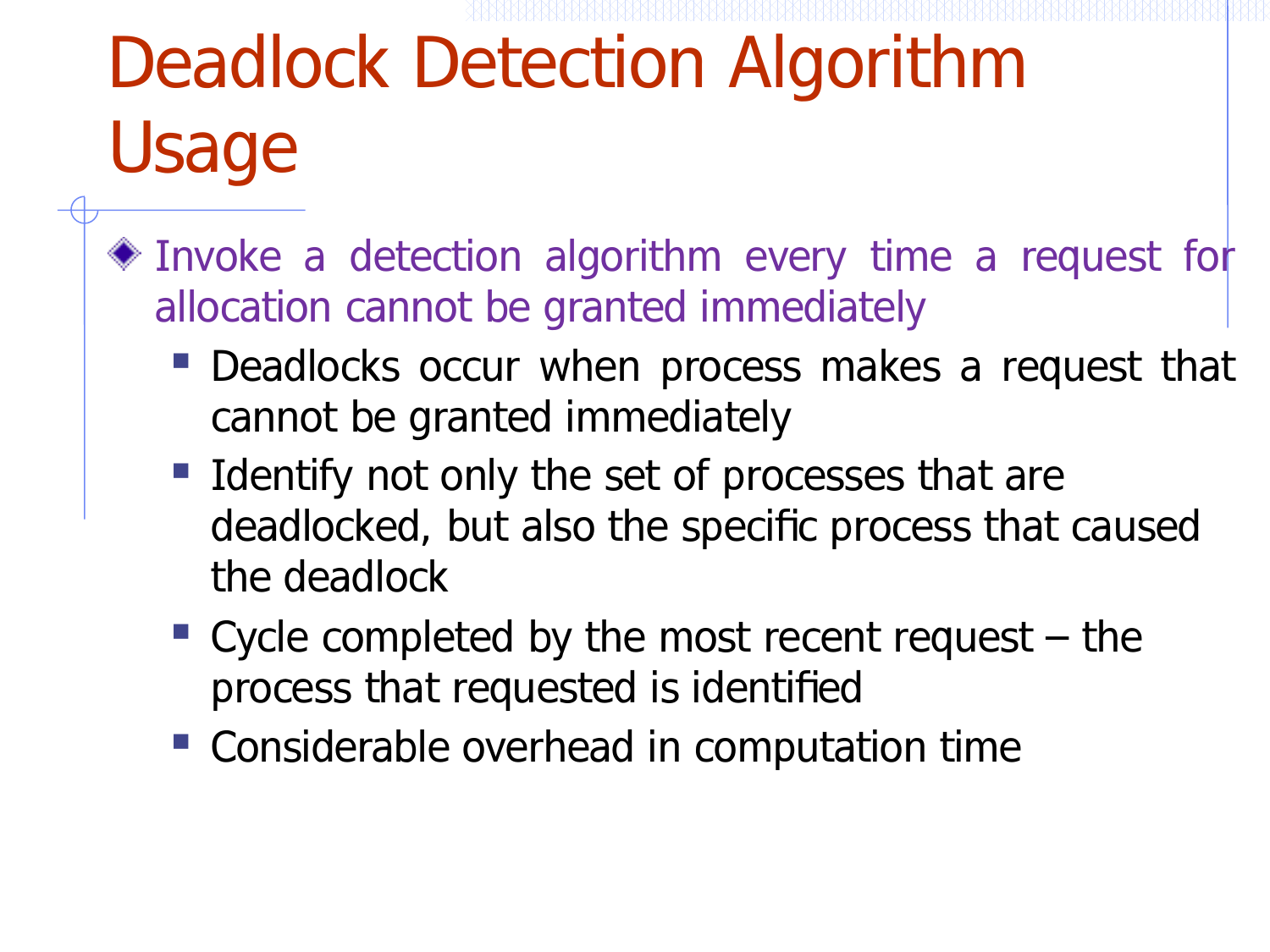

# Deadlock Detection Algorithm Usage
Invoke a detection algorithm every time a request for allocation cannot be granted immediately
Deadlocks occur when process makes a request that cannot be granted immediately
Identify not only the set of processes that are deadlocked, but also the specific process that caused the deadlock
Cycle completed by the most recent request – the process that requested is identified
Considerable overhead in computation time